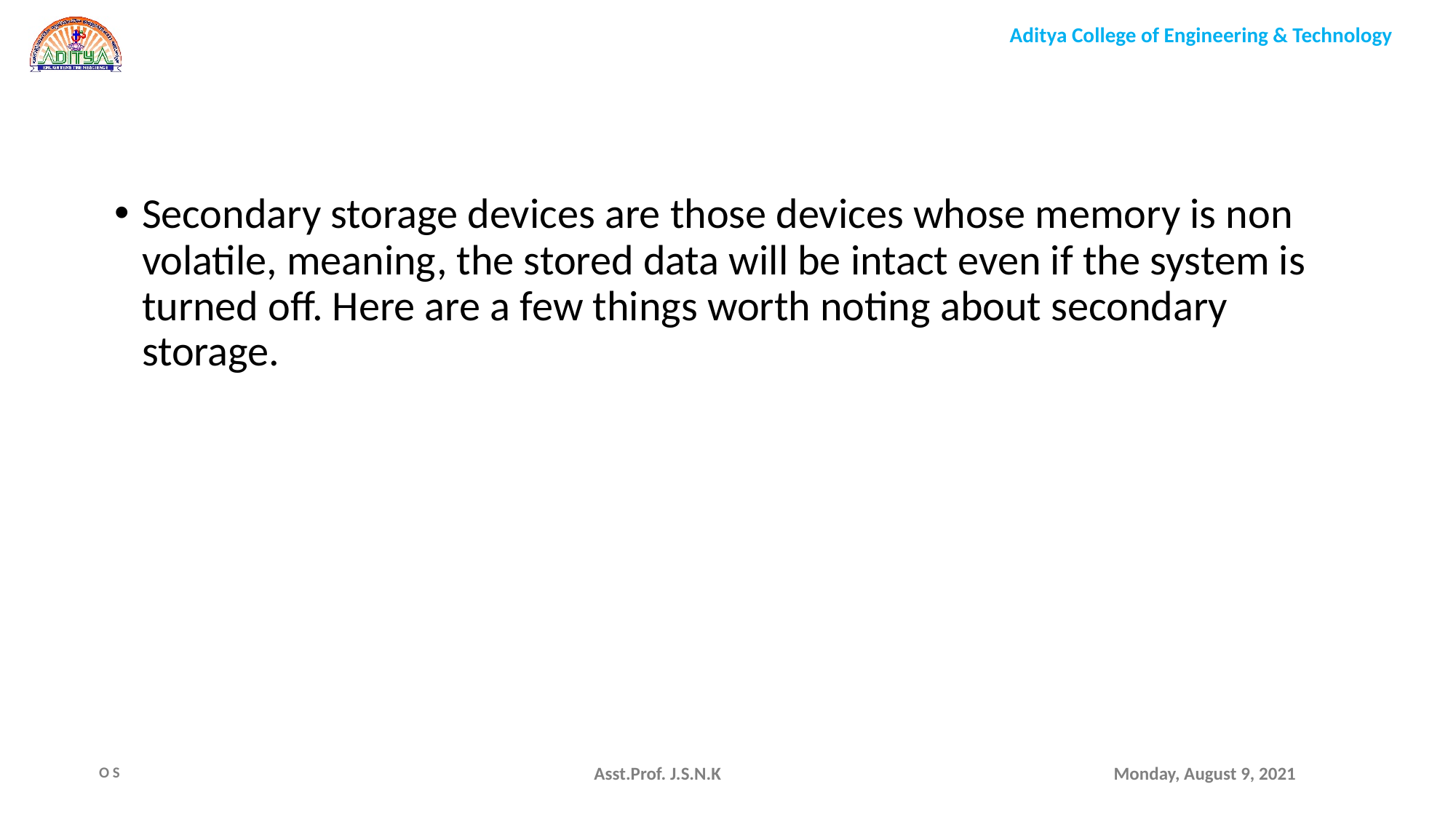

Secondary storage devices are those devices whose memory is non volatile, meaning, the stored data will be intact even if the system is turned off. Here are a few things worth noting about secondary storage.
Asst.Prof. J.S.N.K
Monday, August 9, 2021